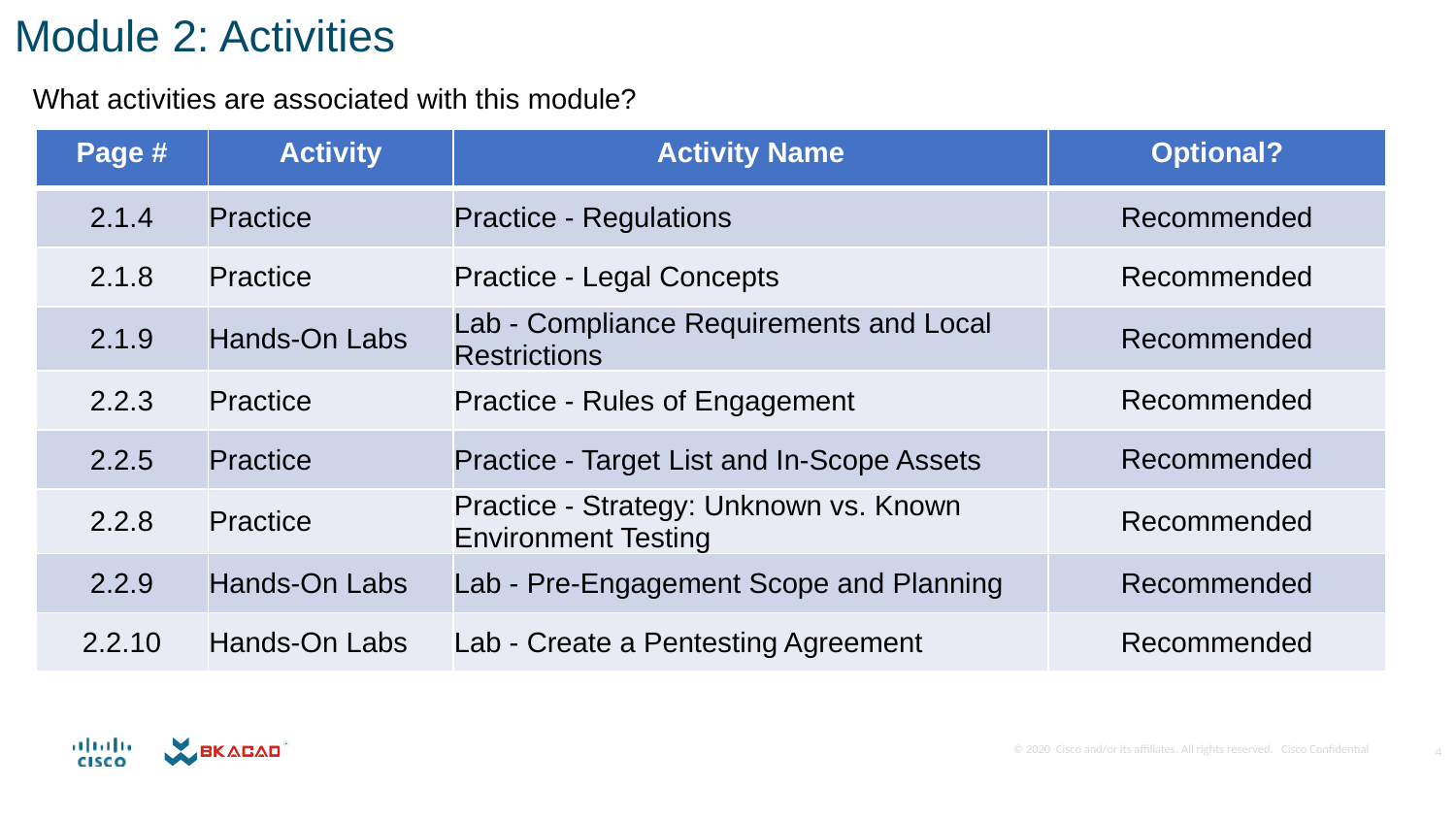

Module 2: Activities
What activities are associated with this module?
| Page # | Activity | Activity Name | Optional? |
| --- | --- | --- | --- |
| 2.1.4 | Practice | Practice - Regulations | Recommended |
| 2.1.8 | Practice | Practice - Legal Concepts | Recommended |
| 2.1.9 | Hands-On Labs | Lab - Compliance Requirements and Local Restrictions | Recommended |
| 2.2.3 | Practice | Practice - Rules of Engagement | Recommended |
| 2.2.5 | Practice | Practice - Target List and In-Scope Assets | Recommended |
| 2.2.8 | Practice | Practice - Strategy: Unknown vs. Known Environment Testing | Recommended |
| 2.2.9 | Hands-On Labs | Lab - Pre-Engagement Scope and Planning | Recommended |
| 2.2.10 | Hands-On Labs | Lab - Create a Pentesting Agreement | Recommended |
4